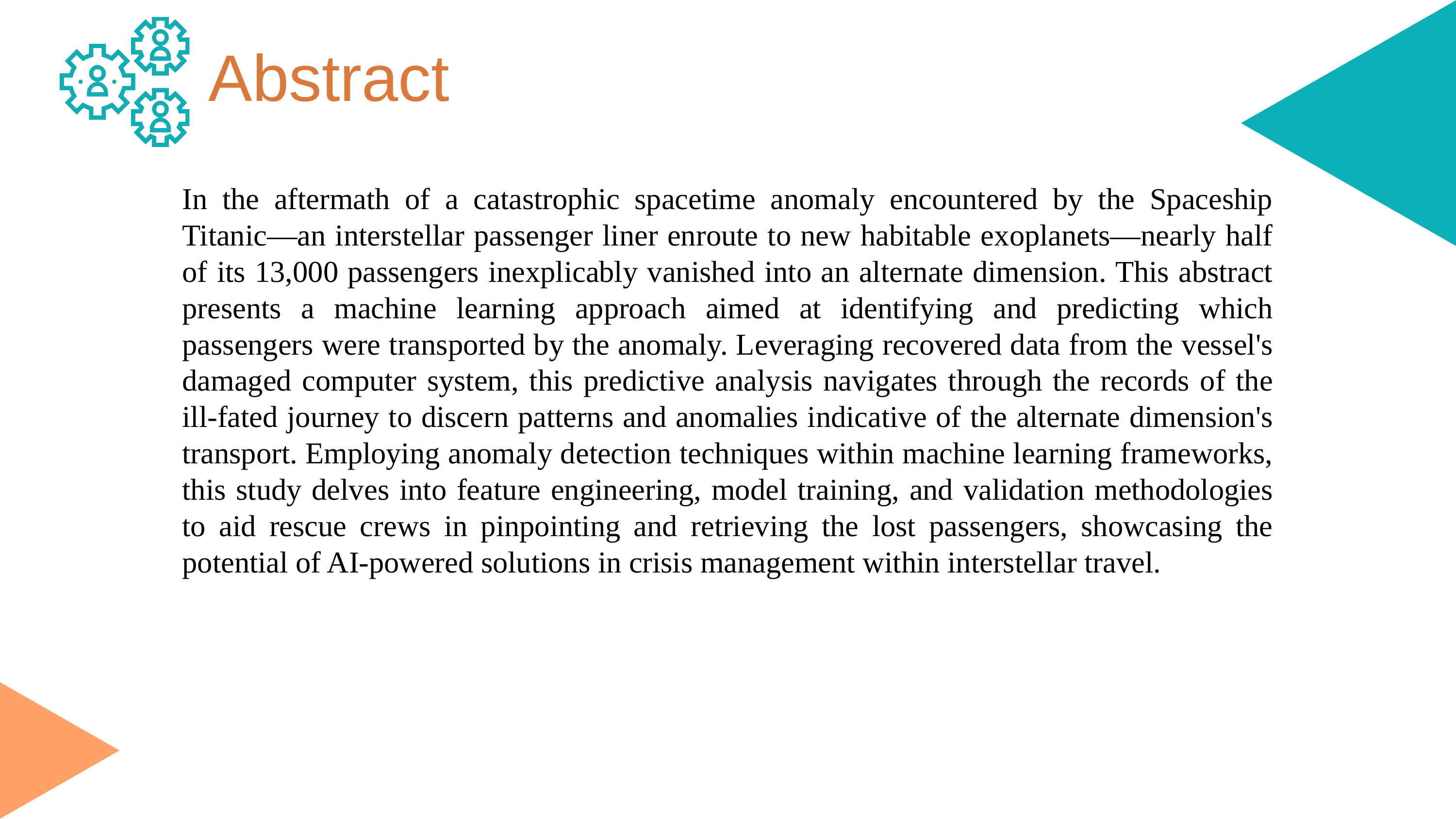

Abstract
In the aftermath of a catastrophic spacetime anomaly encountered by the Spaceship Titanic—an interstellar passenger liner enroute to new habitable exoplanets—nearly half of its 13,000 passengers inexplicably vanished into an alternate dimension. This abstract presents a machine learning approach aimed at identifying and predicting which passengers were transported by the anomaly. Leveraging recovered data from the vessel's damaged computer system, this predictive analysis navigates through the records of the ill-fated journey to discern patterns and anomalies indicative of the alternate dimension's transport. Employing anomaly detection techniques within machine learning frameworks, this study delves into feature engineering, model training, and validation methodologies to aid rescue crews in pinpointing and retrieving the lost passengers, showcasing the potential of AI-powered solutions in crisis management within interstellar travel.